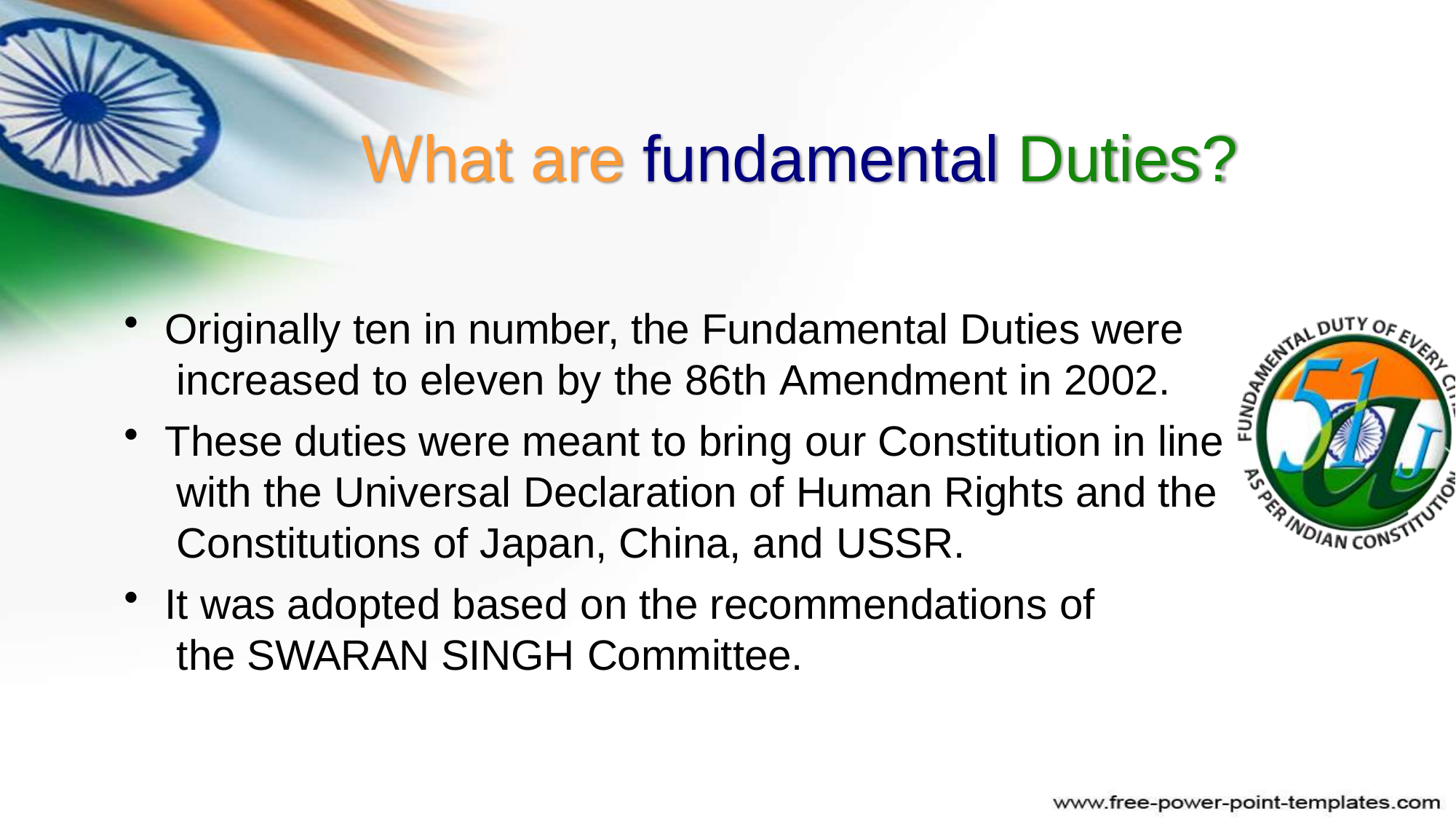

# What are fundamental Duties?
Originally ten in number, the Fundamental Duties were  increased to eleven by the 86th Amendment in 2002.
These duties were meant to bring our Constitution in line  with the Universal Declaration of Human Rights and the  Constitutions of Japan, China, and USSR.
It was adopted based on the recommendations of  the SWARAN SINGH Committee.